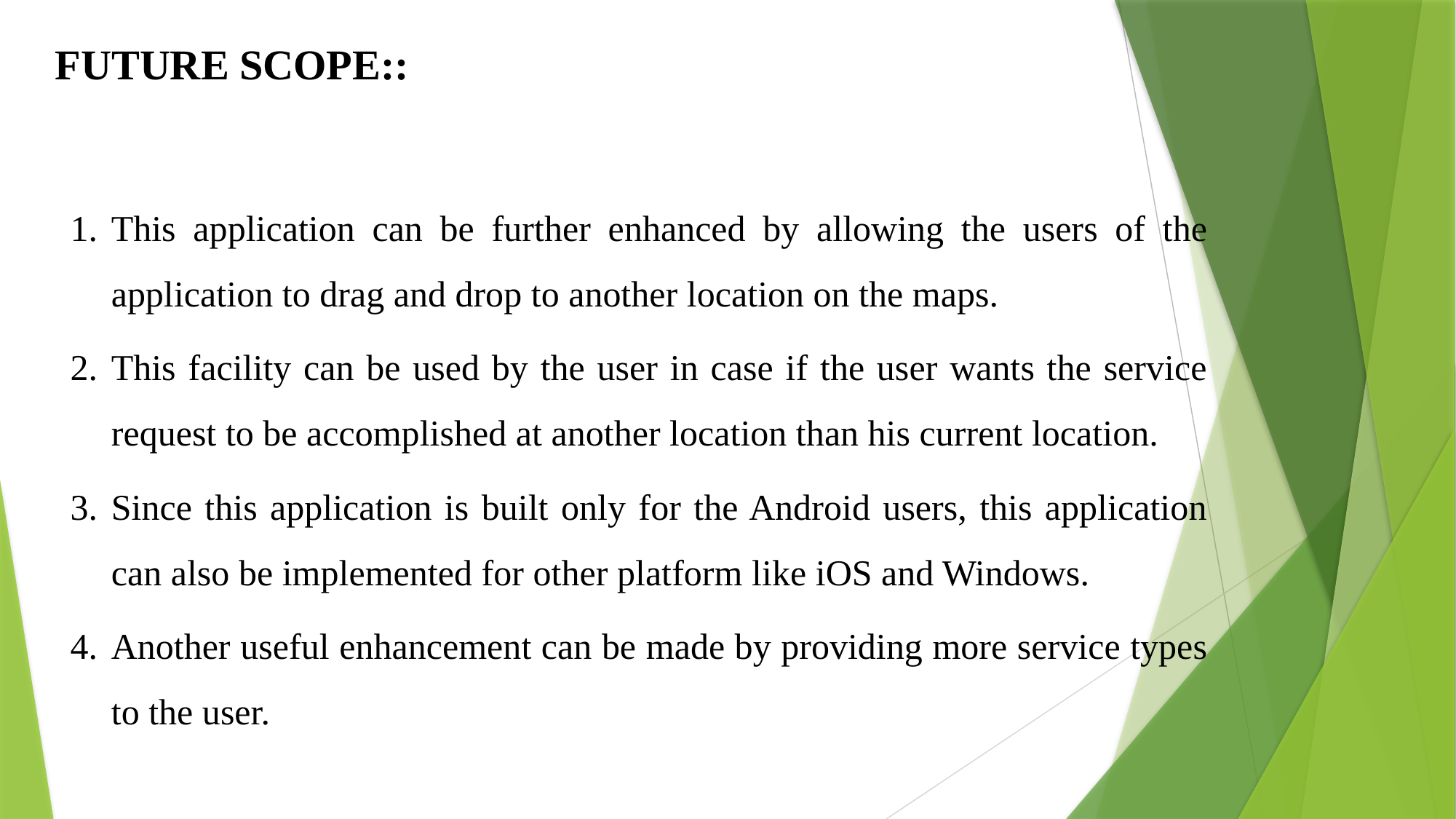

FUTURE SCOPE::

This application can be further enhanced by allowing the users of the application to drag and drop to another location on the maps.
This facility can be used by the user in case if the user wants the service request to be accomplished at another location than his current location.
Since this application is built only for the Android users, this application can also be implemented for other platform like iOS and Windows.
Another useful enhancement can be made by providing more service types to the user.